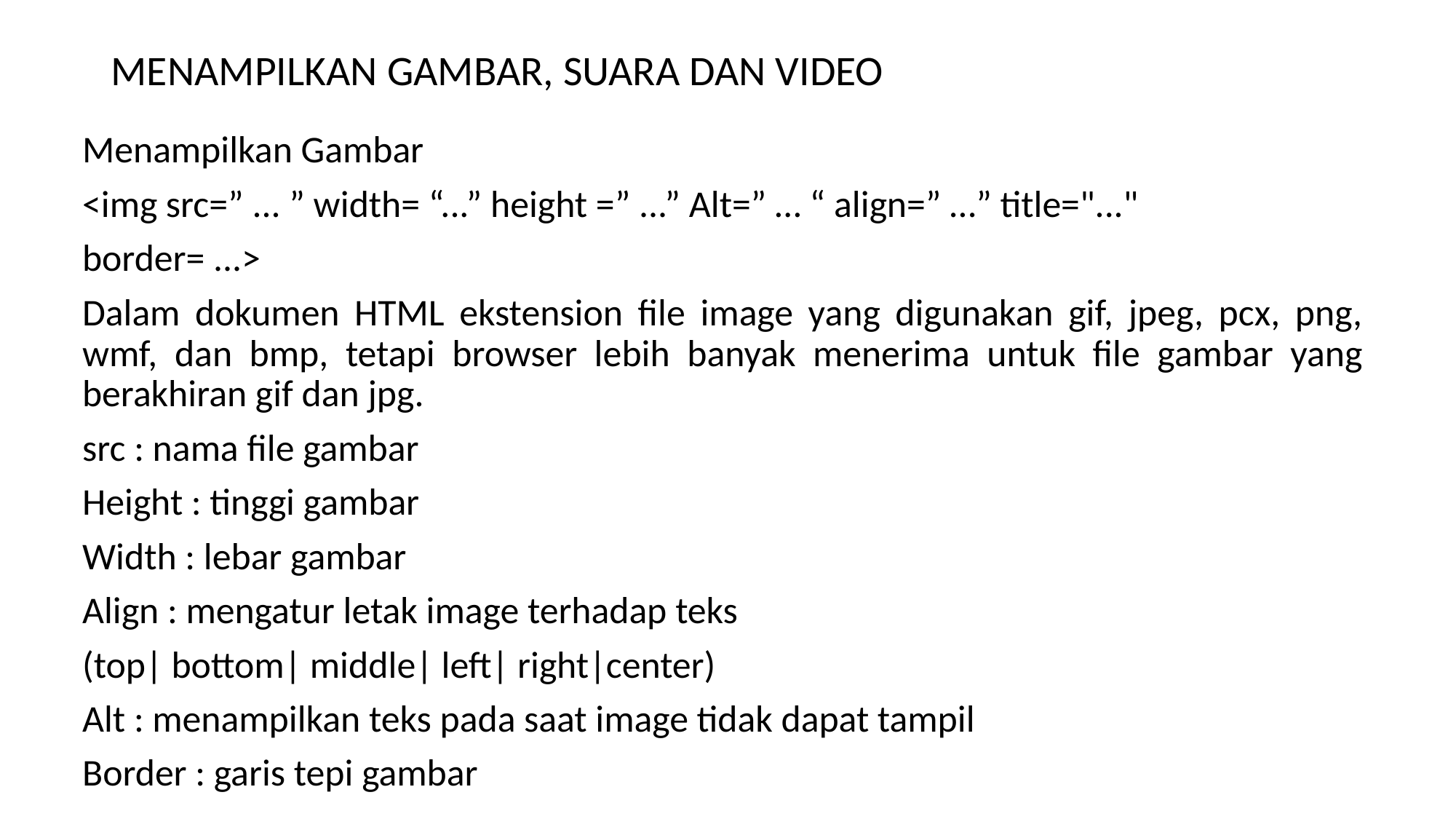

# MENAMPILKAN GAMBAR, SUARA DAN VIDEO
Menampilkan Gambar
<img src=” ... ” width= “...” height =” ...” Alt=” … “ align=” …” title="..."
border= ...>
Dalam dokumen HTML ekstension file image yang digunakan gif, jpeg, pcx, png, wmf, dan bmp, tetapi browser lebih banyak menerima untuk file gambar yang berakhiran gif dan jpg.
src : nama file gambar
Height : tinggi gambar
Width : lebar gambar
Align : mengatur letak image terhadap teks
(top| bottom| middle| left| right|center)
Alt : menampilkan teks pada saat image tidak dapat tampil
Border : garis tepi gambar